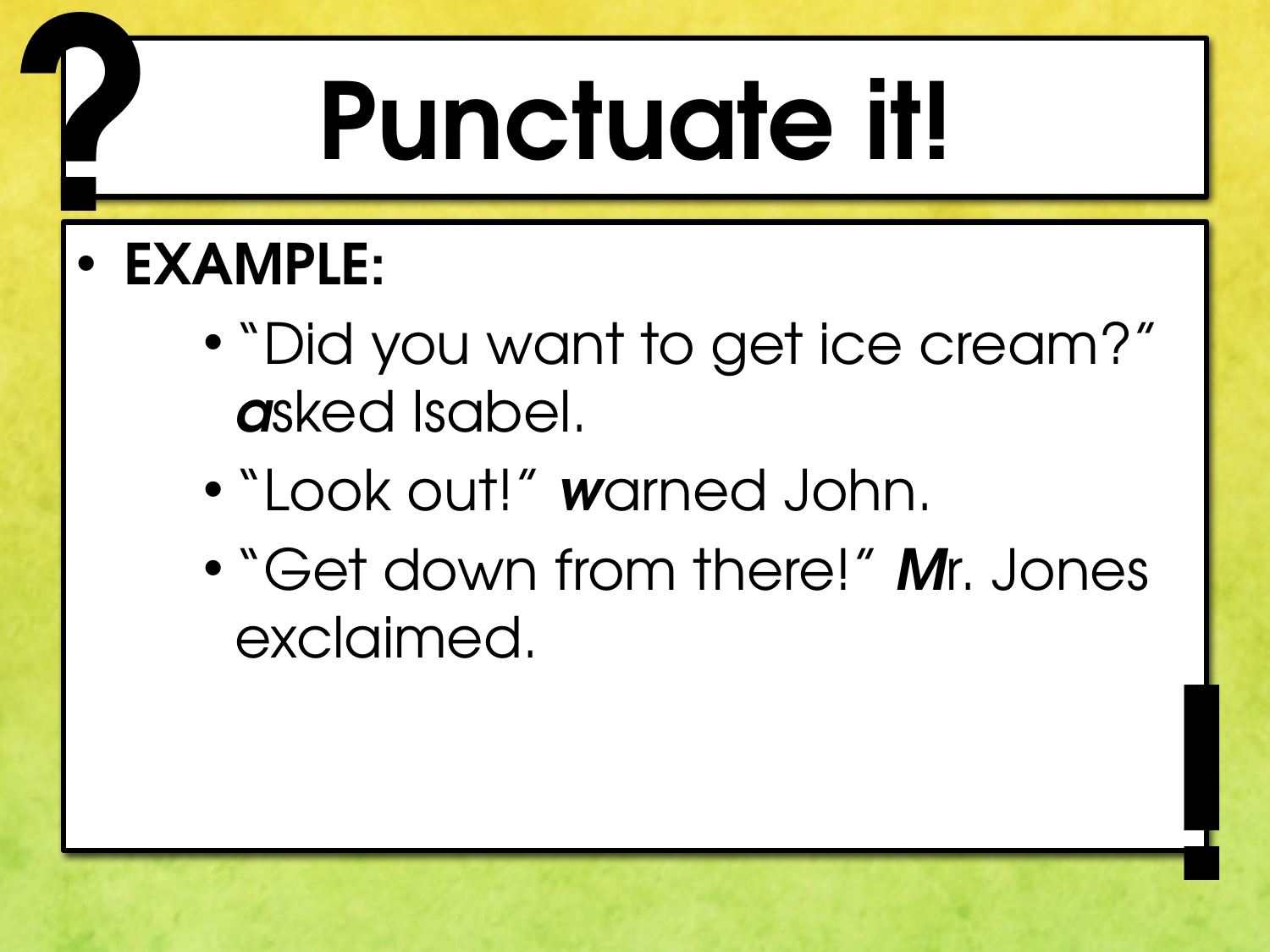

?
# Punctuate it!
EXAMPLE:
“Did you want to get ice cream?” asked Isabel.
“Look out!” warned John.
“Get down from there!” Mr. Jones exclaimed.
!